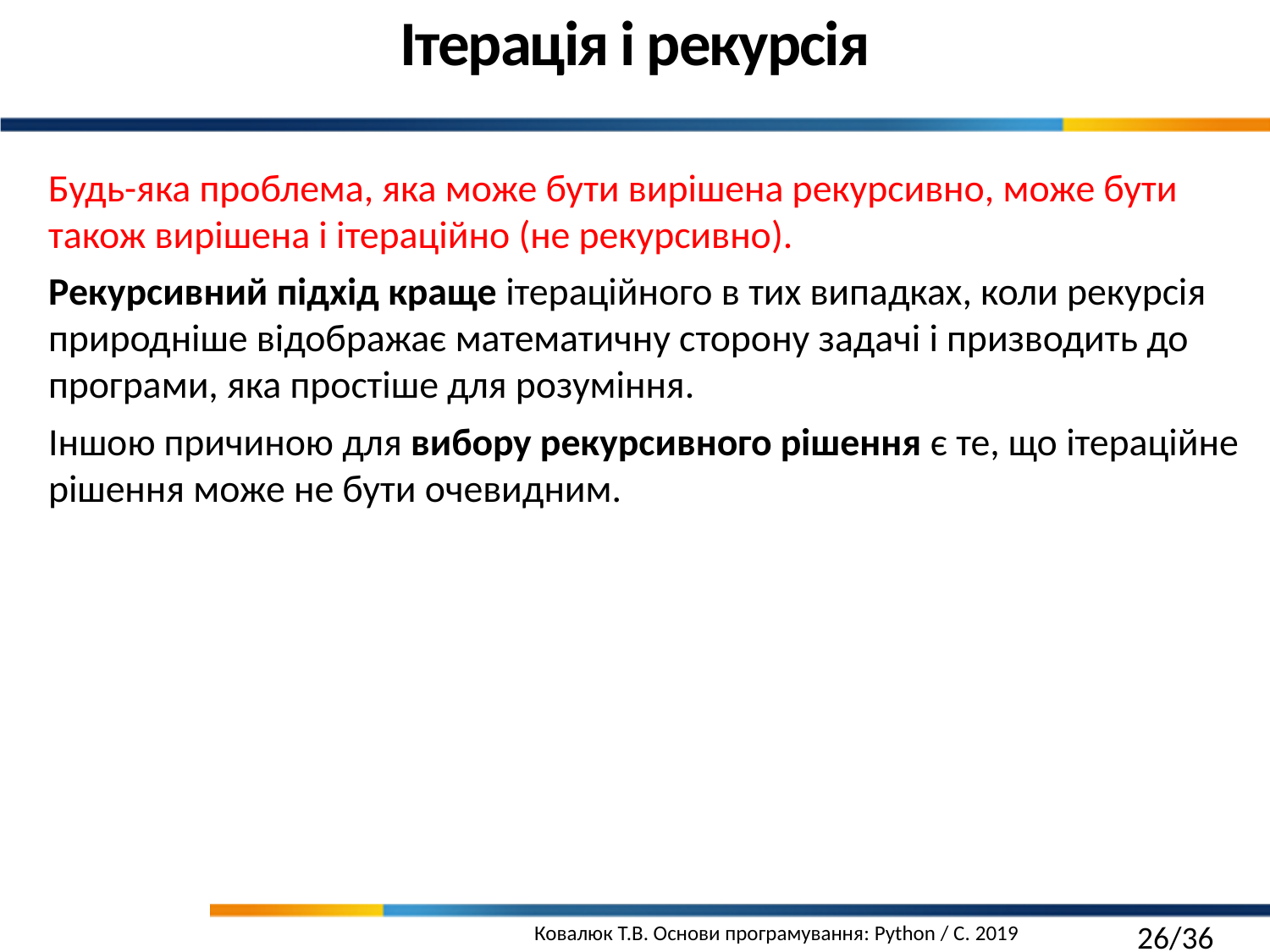

Ітерація і рекурсія
Будь-яка проблема, яка може бути вирішена рекурсивно, може бути також вирішена і ітераційно (не рекурсивно).
Рекурсивний підхід краще ітераційного в тих випадках, коли рекурсія природніше відображає математичну сторону задачі і призводить до програми, яка простіше для розуміння.
Іншою причиною для вибору рекурсивного рішення є те, що ітераційне рішення може не бути очевидним.